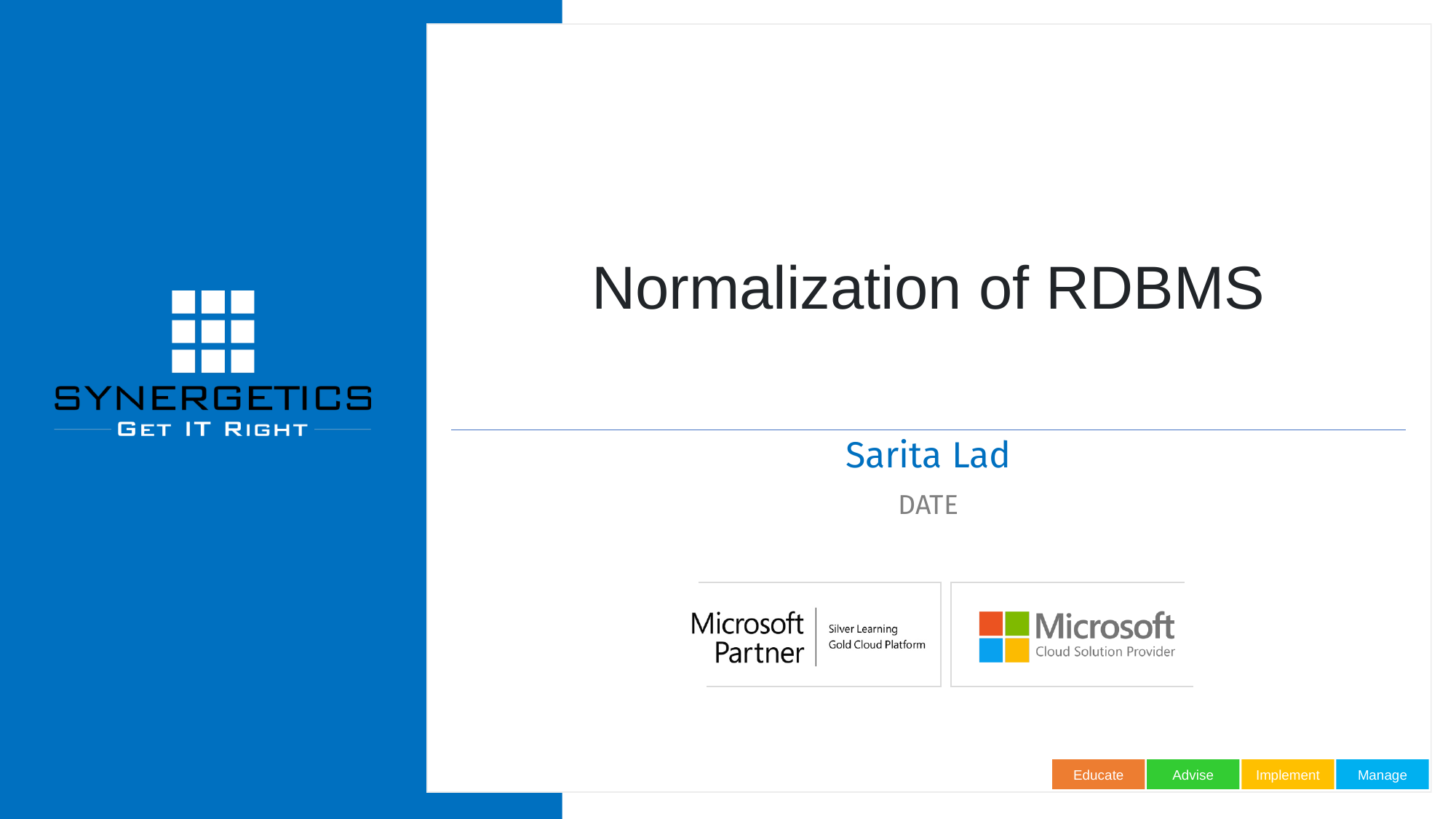

# Normalization of RDBMS
Sarita Lad
DATE